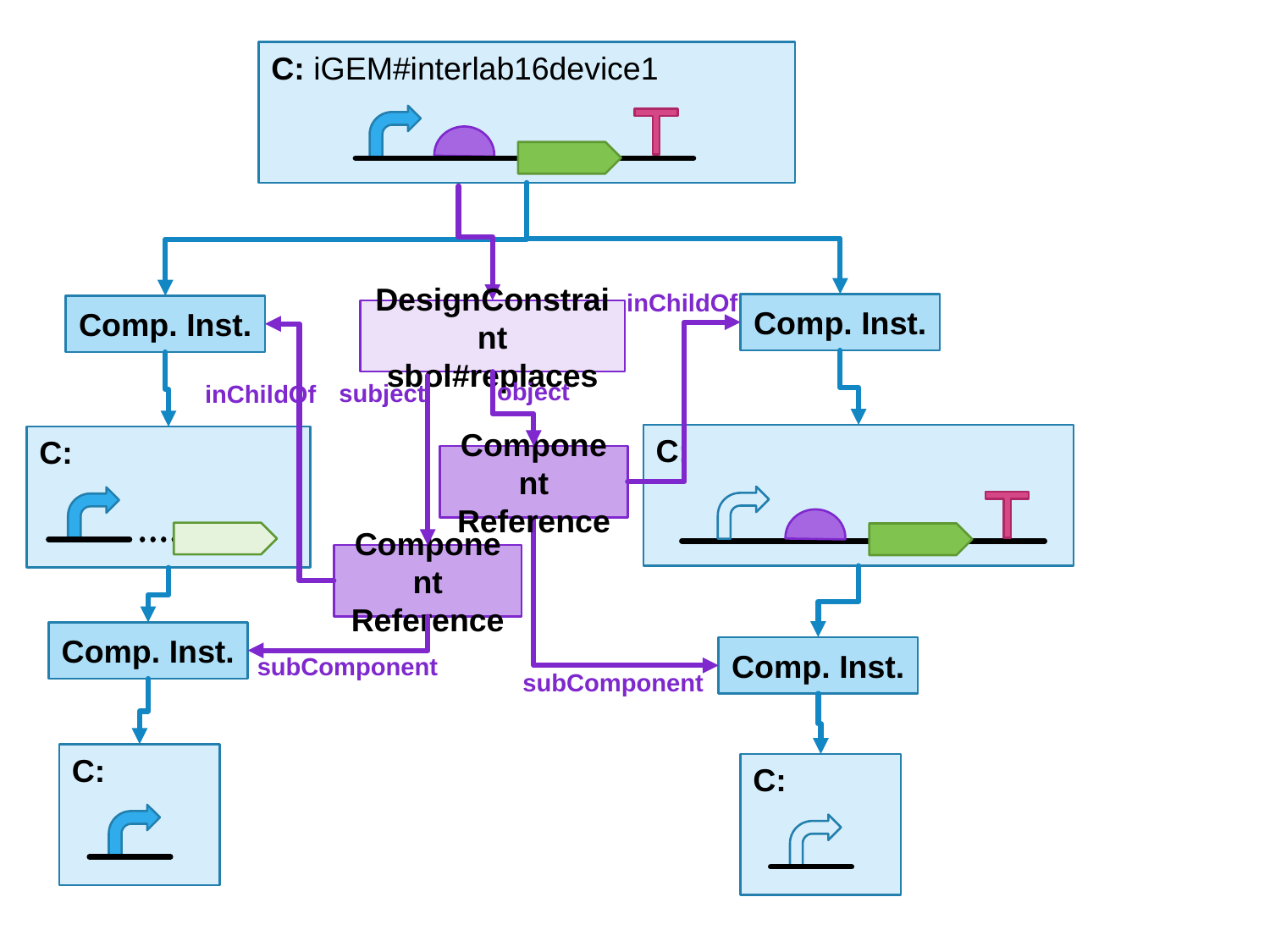

C: iGEM#interlab16device1

inChildOf
Comp. Inst.
Comp. Inst.
DesignConstraint
sbol#replaces
object
subject
inChildOf
C:

C:

Component
Reference

Component
Reference
Comp. Inst.
Comp. Inst.
subComponent
subComponent
C:

C: